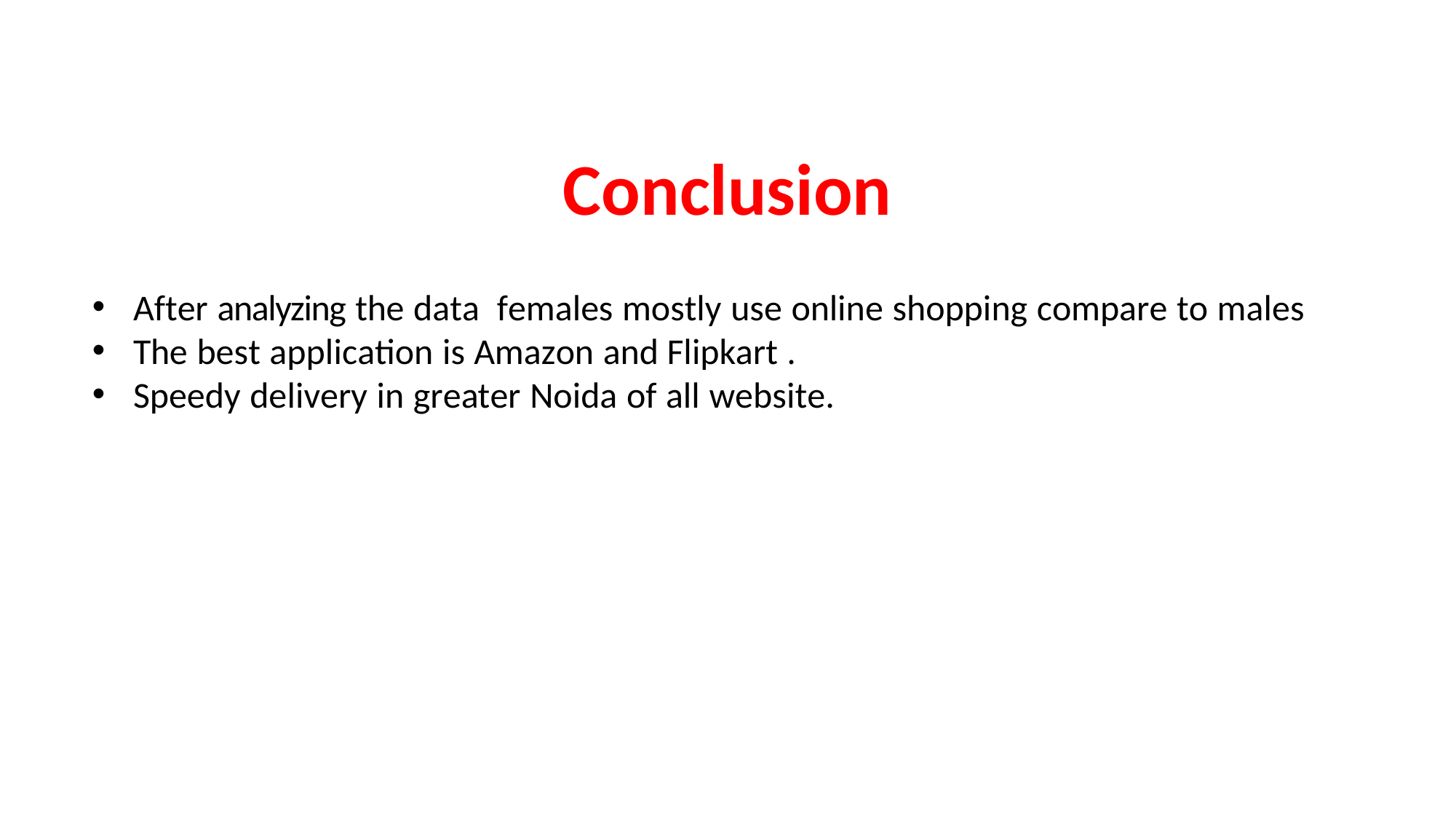

# Conclusion
After analyzing the data  females mostly use online shopping compare to males
The best application is Amazon and Flipkart .
Speedy delivery in greater Noida of all website.